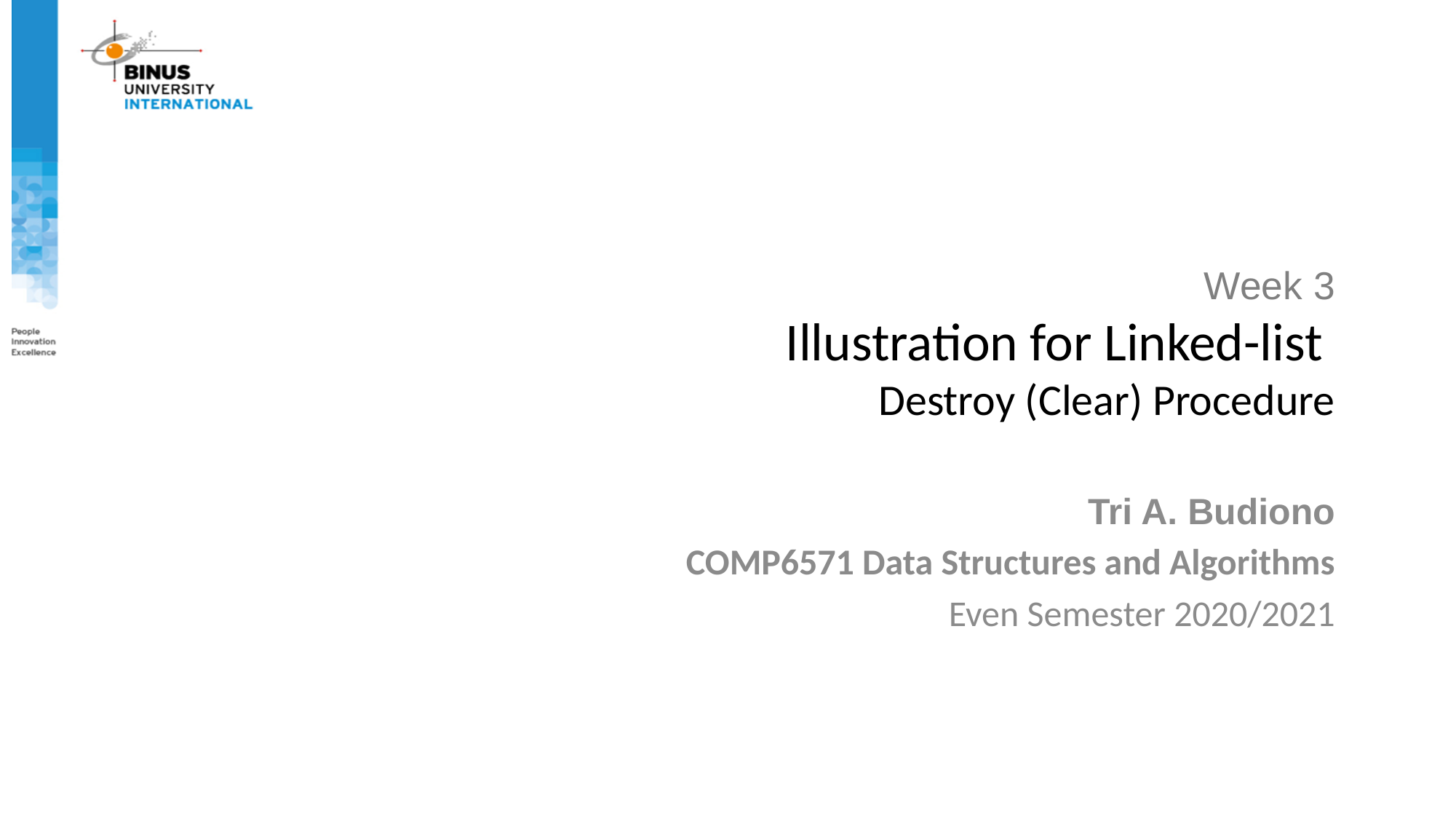

# Week 3 Illustration for Linked-list Destroy (Clear) Procedure
Tri A. Budiono
COMP6571 Data Structures and Algorithms
Even Semester 2020/2021